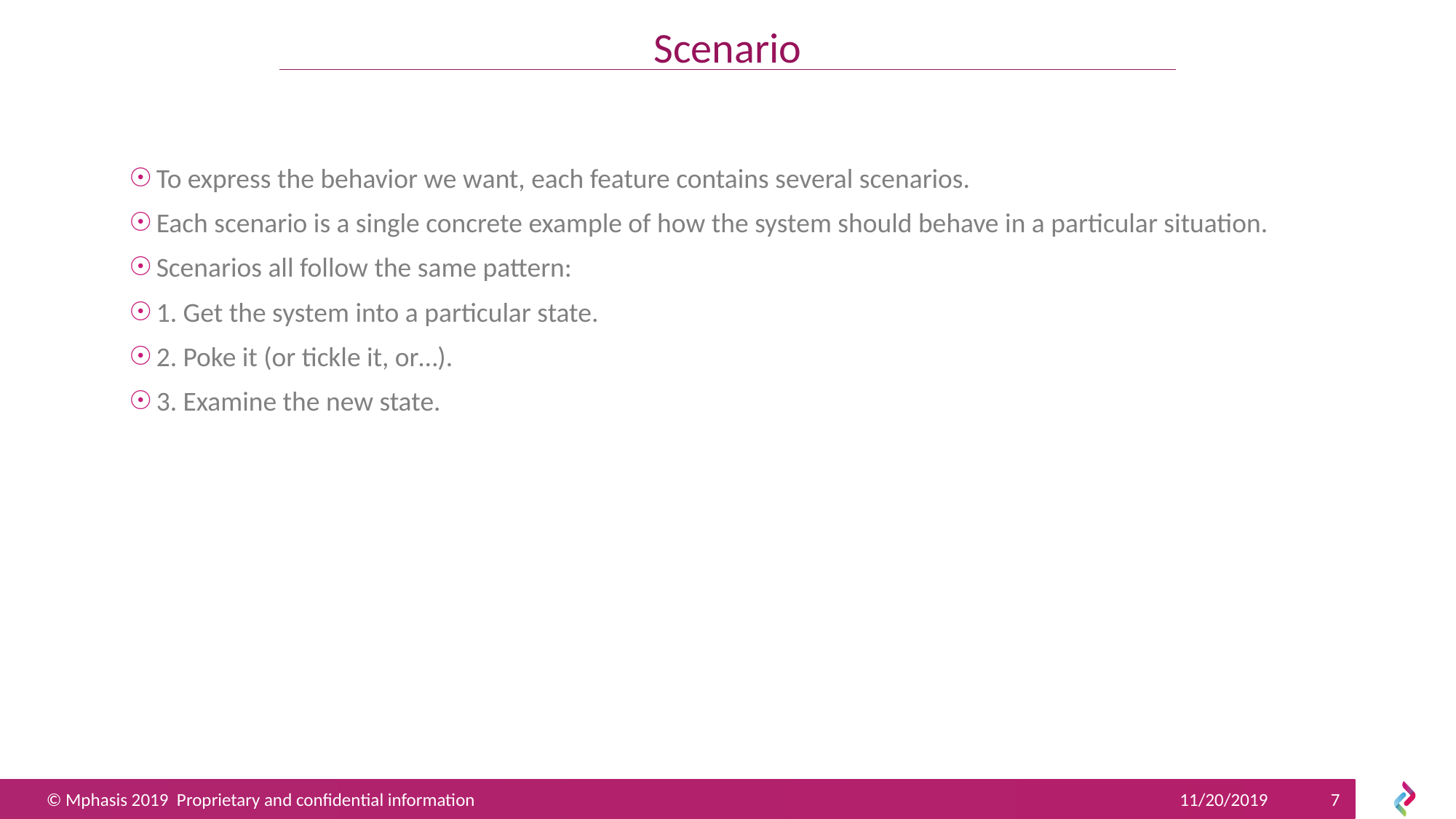

# Scenario
To express the behavior we want, each feature contains several scenarios.
Each scenario is a single concrete example of how the system should behave in a particular situation.
Scenarios all follow the same pattern:
1. Get the system into a particular state.
2. Poke it (or tickle it, or…).
3. Examine the new state.
11/20/2019
7